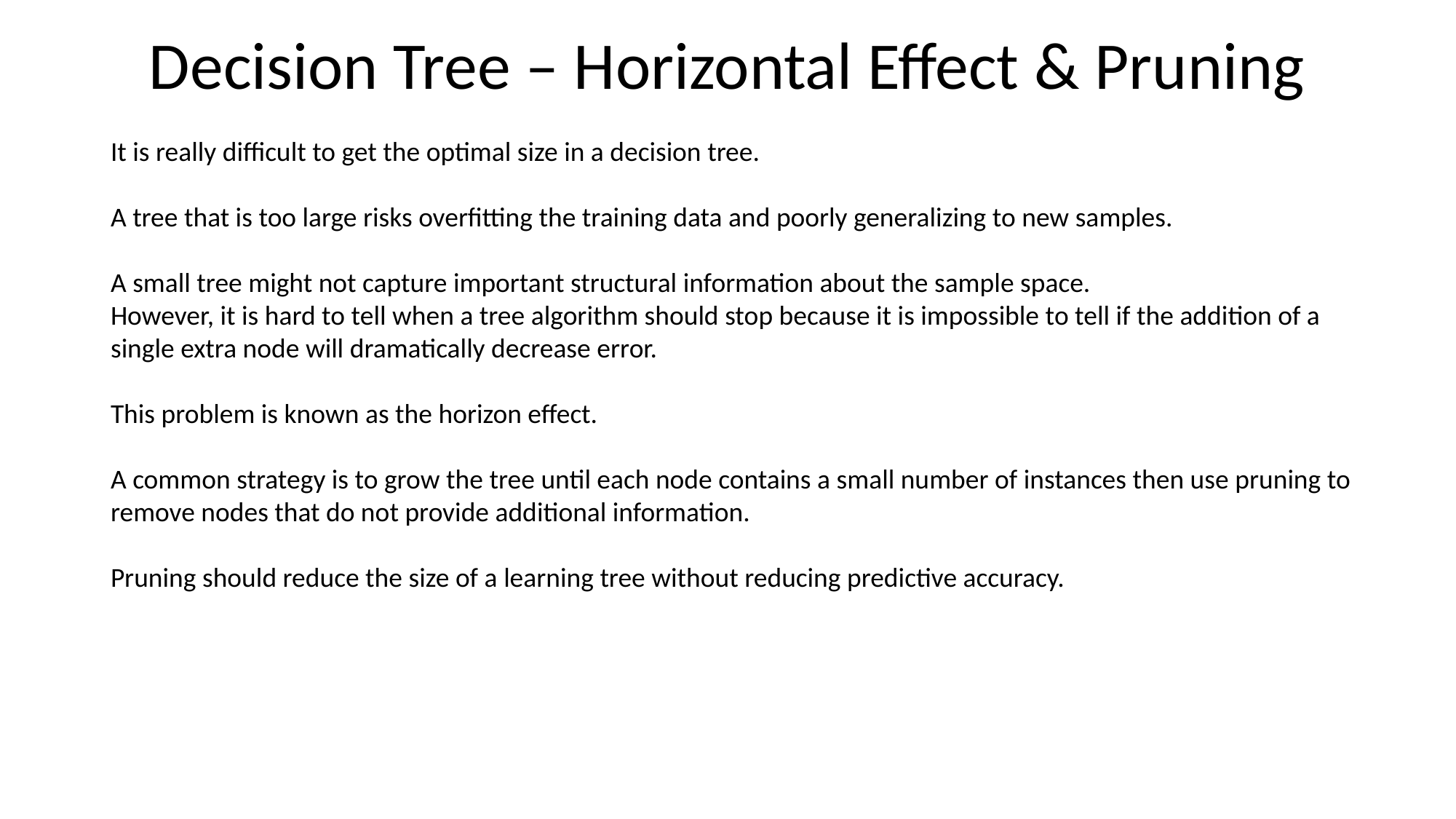

Decision Tree – Horizontal Effect & Pruning
It is really difficult to get the optimal size in a decision tree.

A tree that is too large risks overfitting the training data and poorly generalizing to new samples.

A small tree might not capture important structural information about the sample space.
However, it is hard to tell when a tree algorithm should stop because it is impossible to tell if the addition of a single extra node will dramatically decrease error.

This problem is known as the horizon effect.

A common strategy is to grow the tree until each node contains a small number of instances then use pruning to remove nodes that do not provide additional information.

Pruning should reduce the size of a learning tree without reducing predictive accuracy.